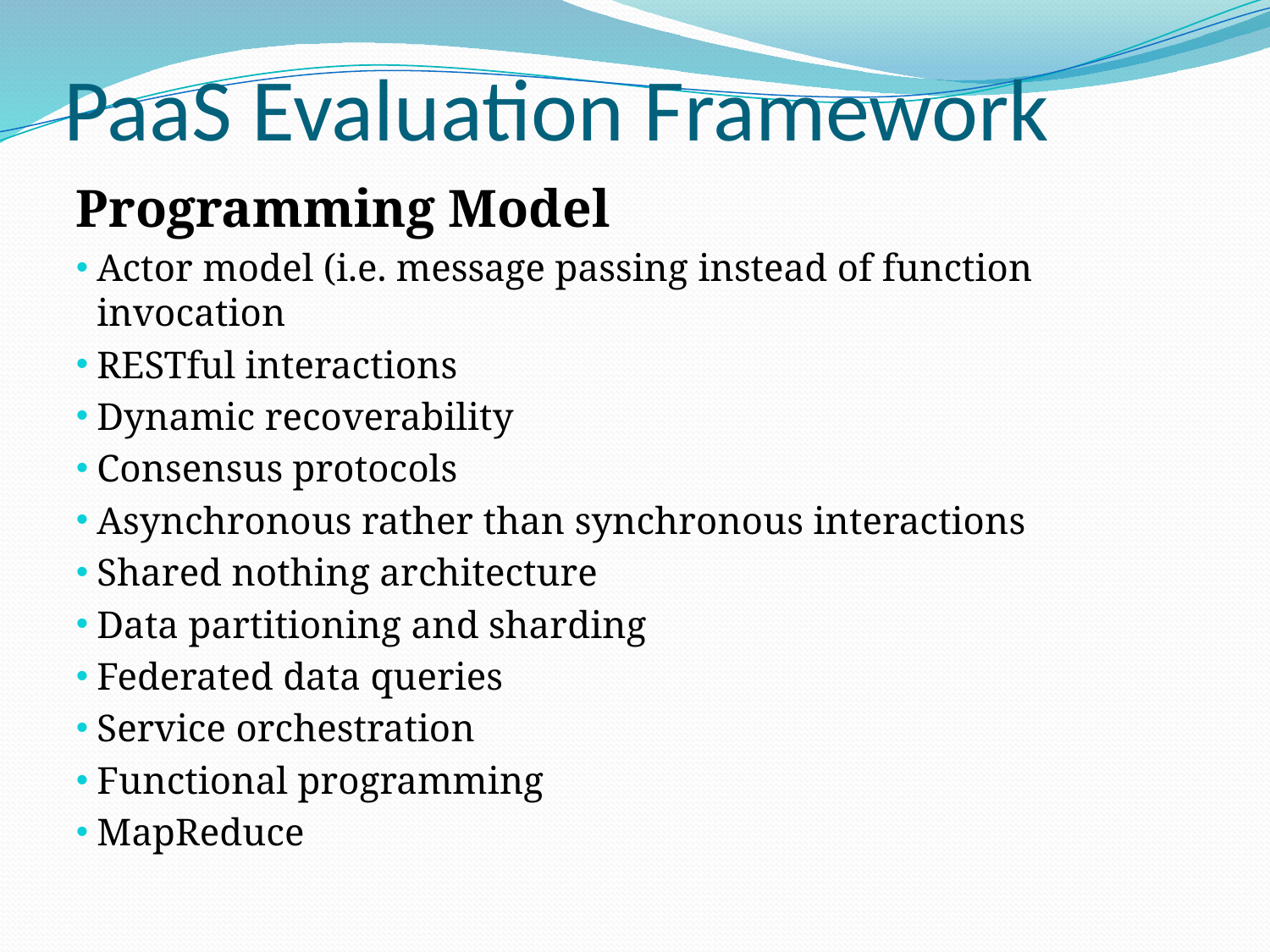

# PaaS Evaluation Framework
Programming Model
Actor model (i.e. message passing instead of function invocation
RESTful interactions
Dynamic recoverability
Consensus protocols
Asynchronous rather than synchronous interactions
Shared nothing architecture
Data partitioning and sharding
Federated data queries
Service orchestration
Functional programming
MapReduce